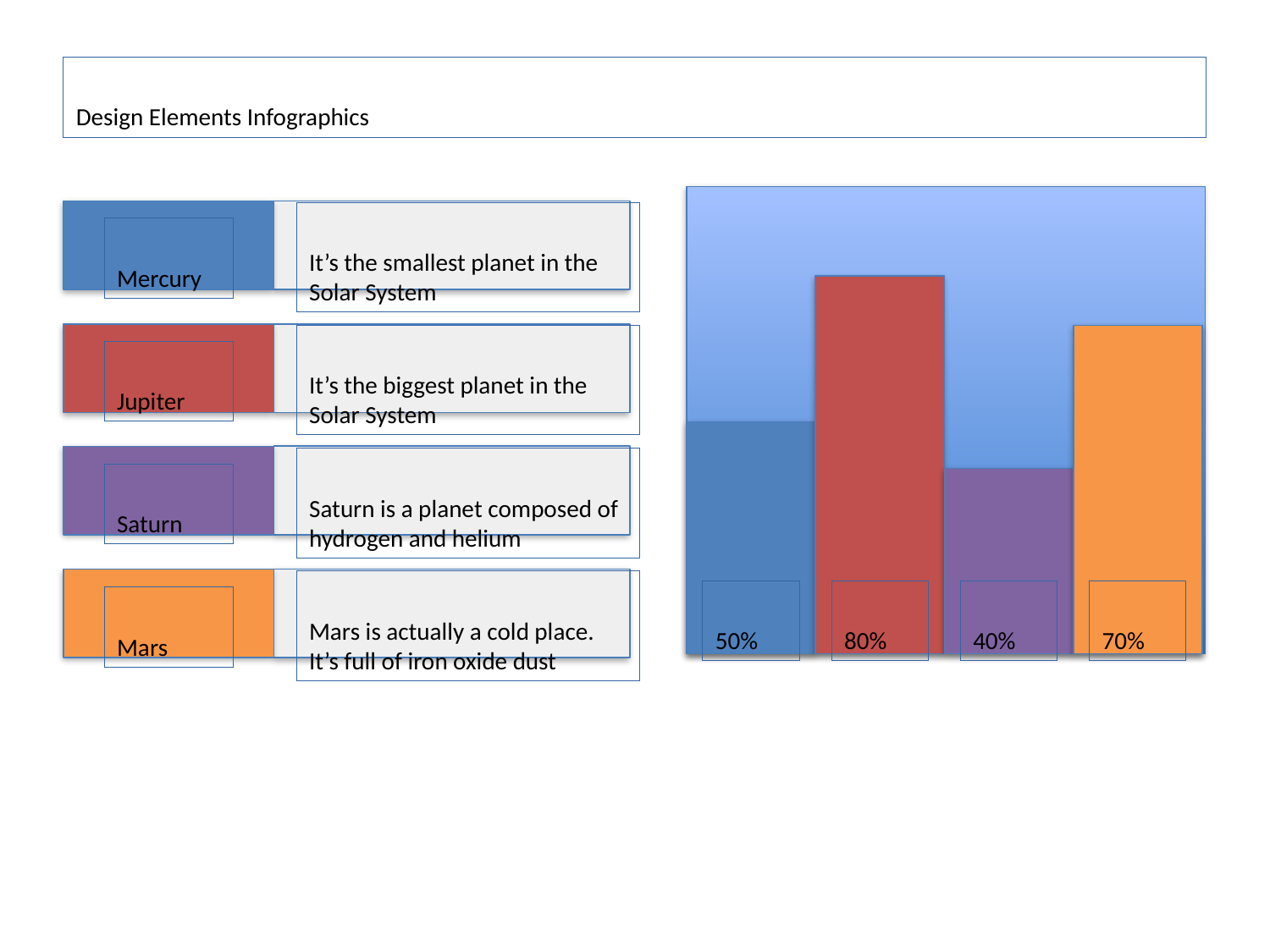

#

Design Elements Infographics

It’s the smallest planet in the Solar System

Mercury

It’s the biggest planet in the Solar System

Jupiter

Saturn is a planet composed of hydrogen and helium

Saturn

Mars is actually a cold place. It’s full of iron oxide dust

50%

80%

40%

70%

Mars